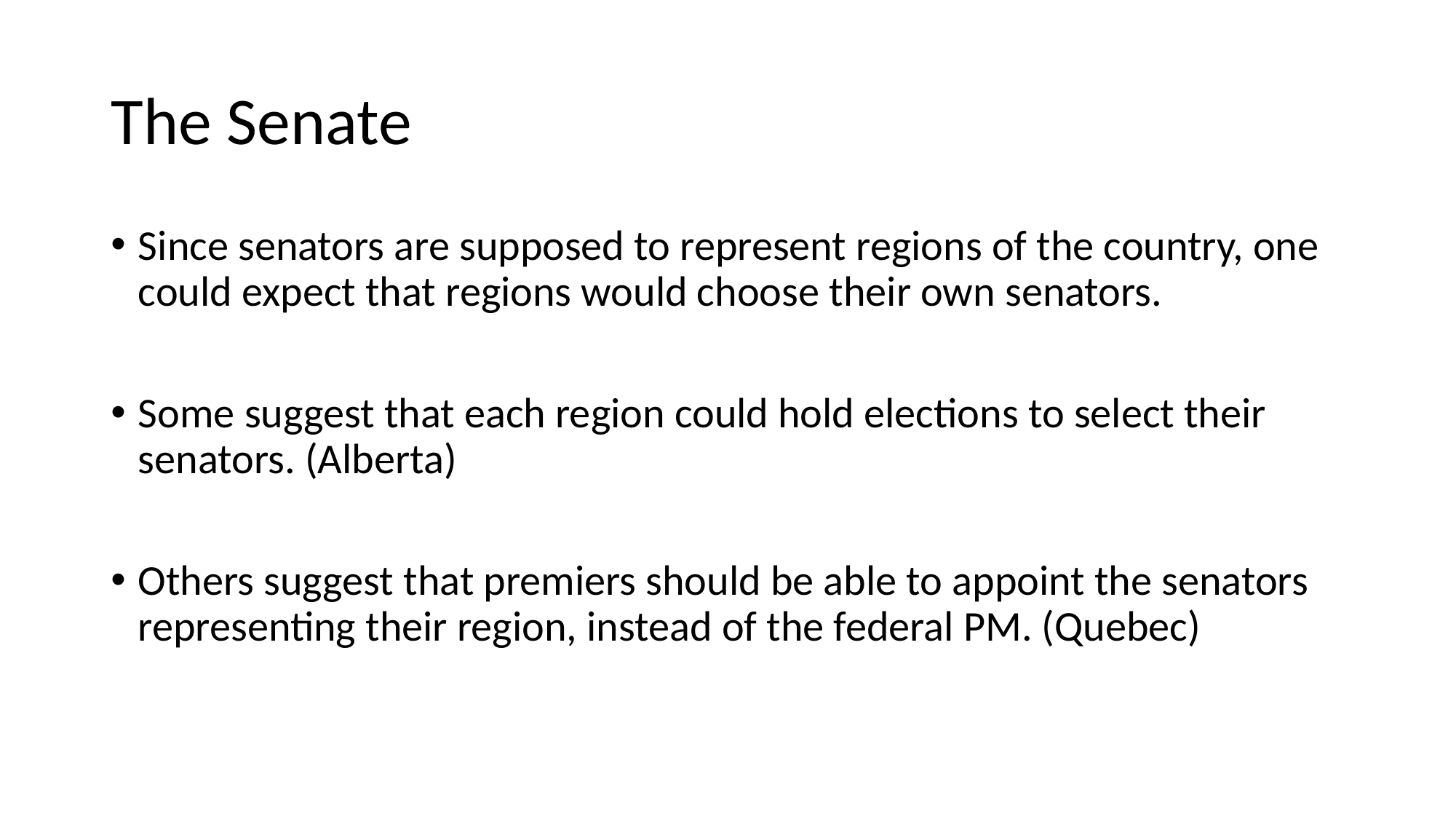

# The Senate
Since senators are supposed to represent regions of the country, one could expect that regions would choose their own senators.

Some suggest that each region could hold elections to select their senators. (Alberta)

Others suggest that premiers should be able to appoint the senators representing their region, instead of the federal PM. (Quebec)